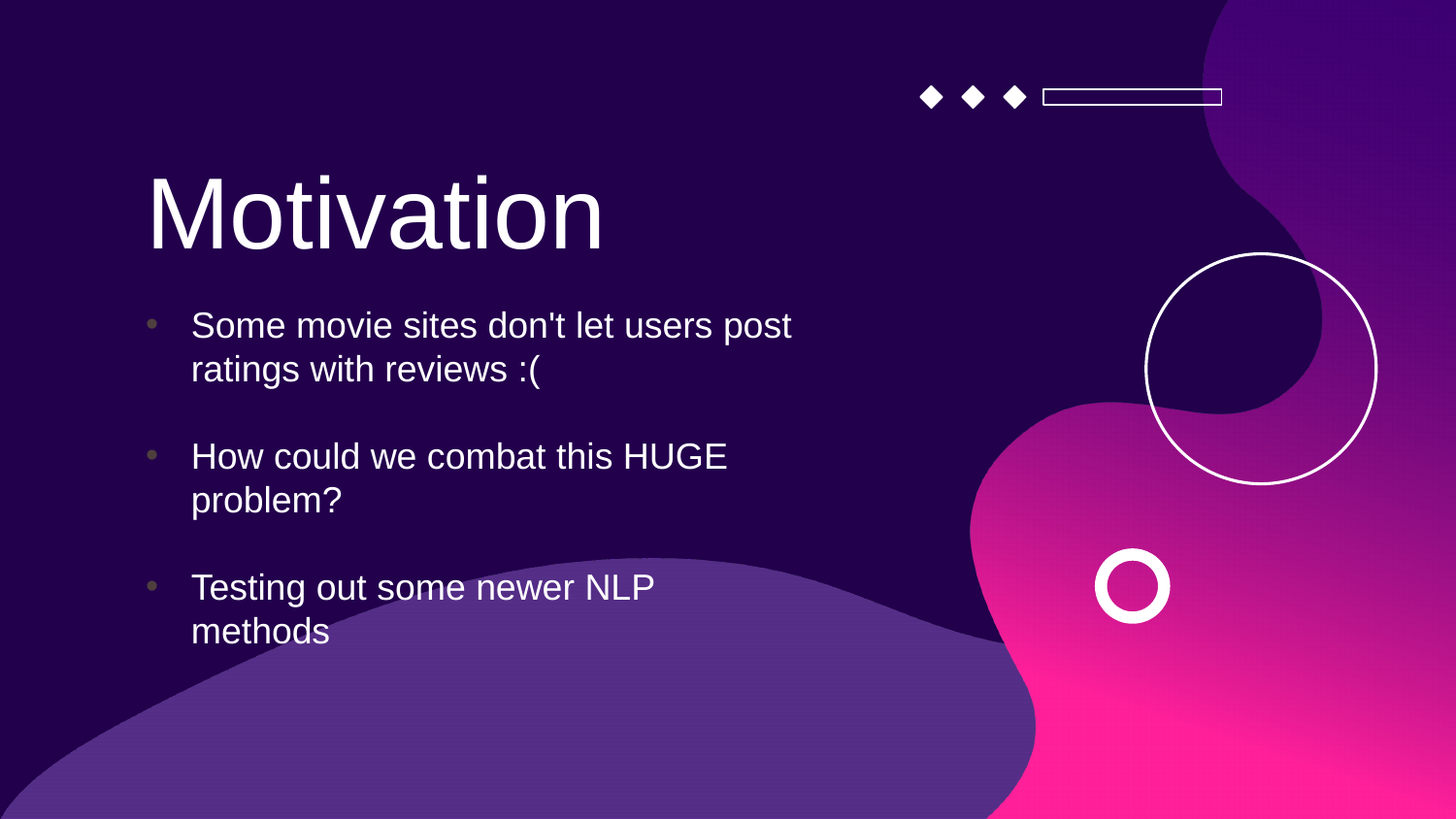

# Motivation
Some movie sites don't let users post ratings with reviews :(

How could we combat this HUGE problem?

Testing out some newer NLP methods